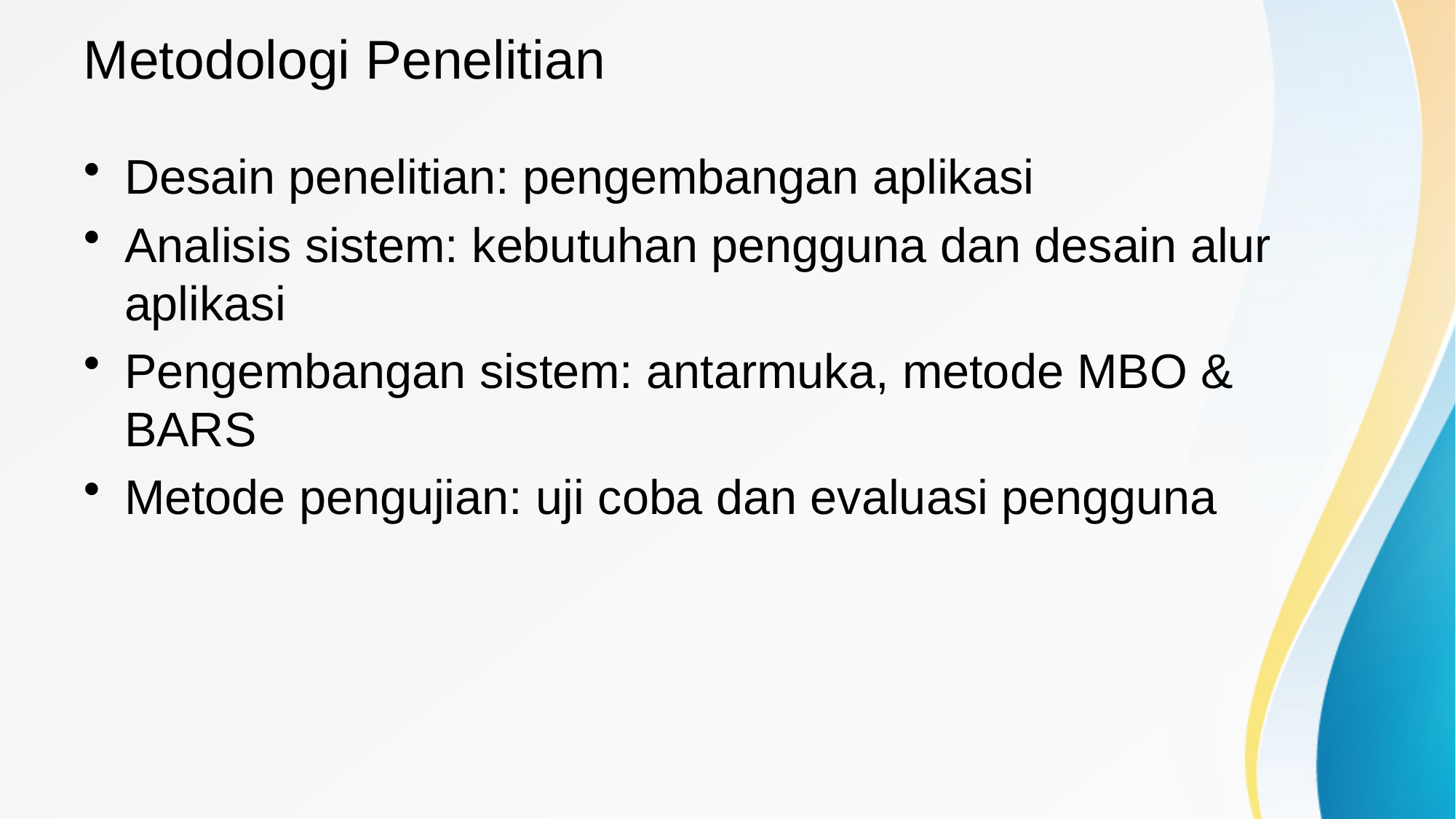

# Metodologi Penelitian
Desain penelitian: pengembangan aplikasi
Analisis sistem: kebutuhan pengguna dan desain alur aplikasi
Pengembangan sistem: antarmuka, metode MBO & BARS
Metode pengujian: uji coba dan evaluasi pengguna